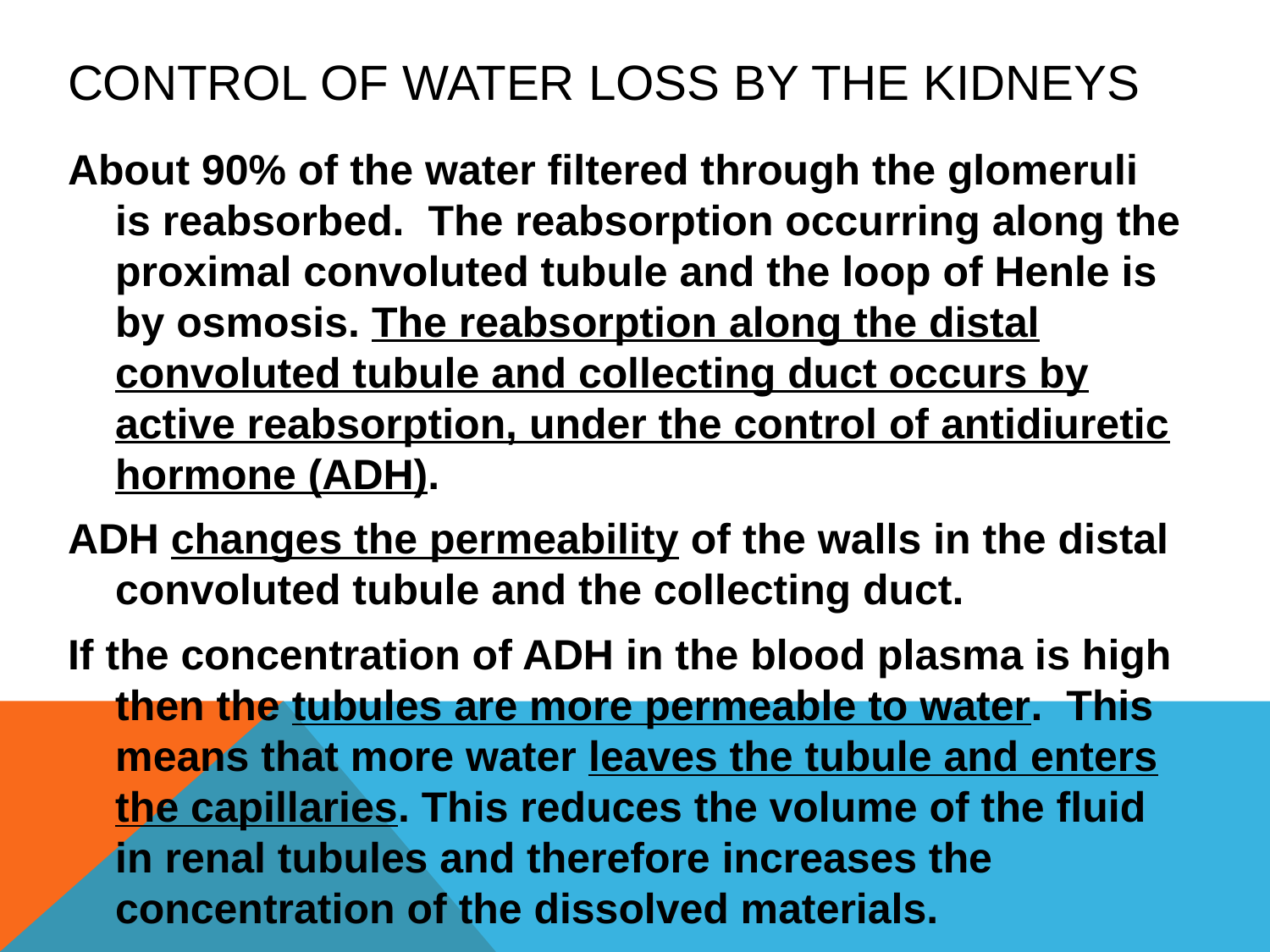

# Control of water loss by the kidneys
About 90% of the water filtered through the glomeruli is reabsorbed.  The reabsorption occurring along the proximal convoluted tubule and the loop of Henle is by osmosis. The reabsorption along the distal convoluted tubule and collecting duct occurs by active reabsorption, under the control of antidiuretic hormone (ADH).
ADH changes the permeability of the walls in the distal convoluted tubule and the collecting duct.
If the concentration of ADH in the blood plasma is high then the tubules are more permeable to water.  This means that more water leaves the tubule and enters the capillaries. This reduces the volume of the fluid in renal tubules and therefore increases the concentration of the dissolved materials.